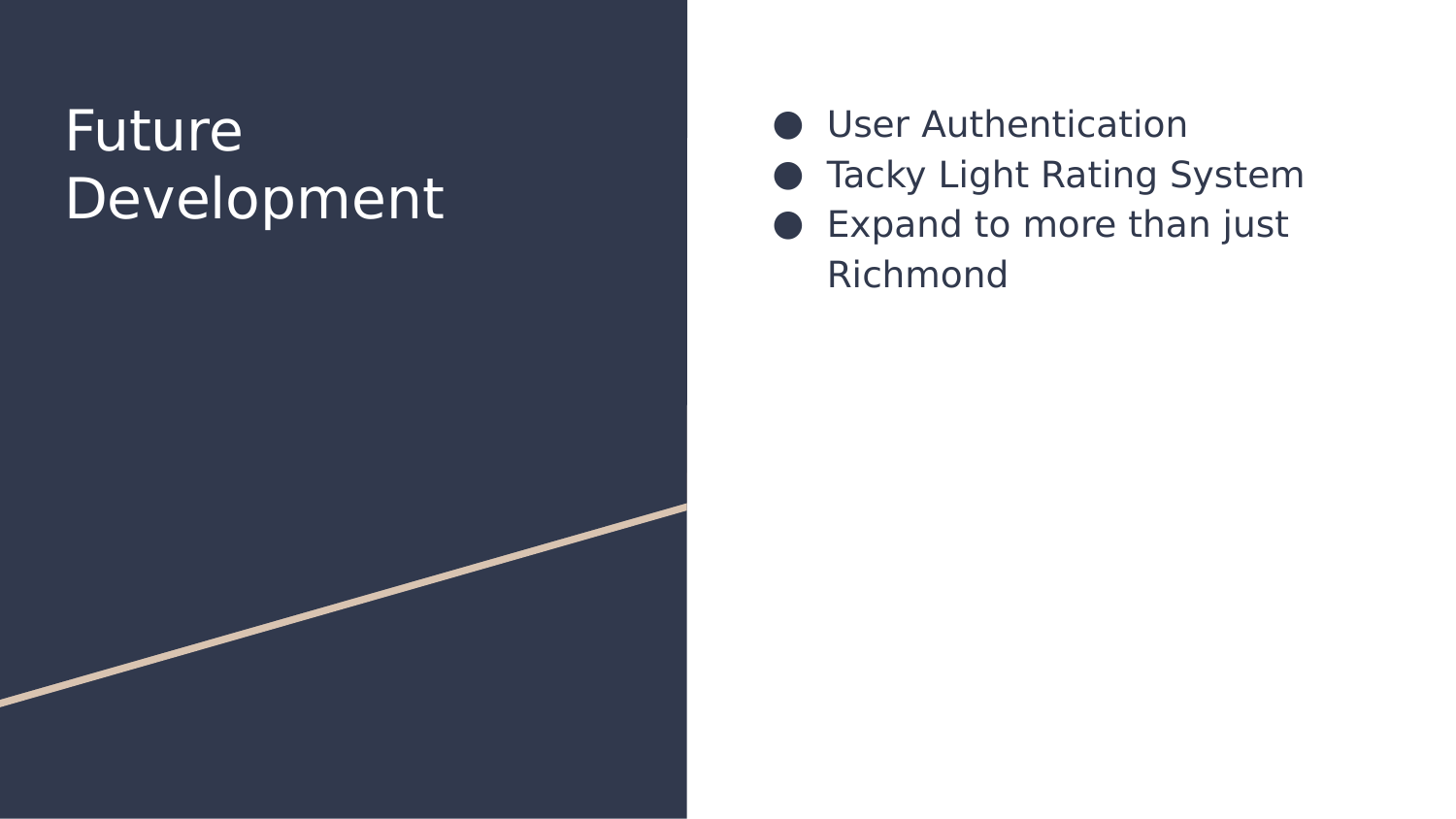

# Future Development
User Authentication
Tacky Light Rating System
Expand to more than just Richmond